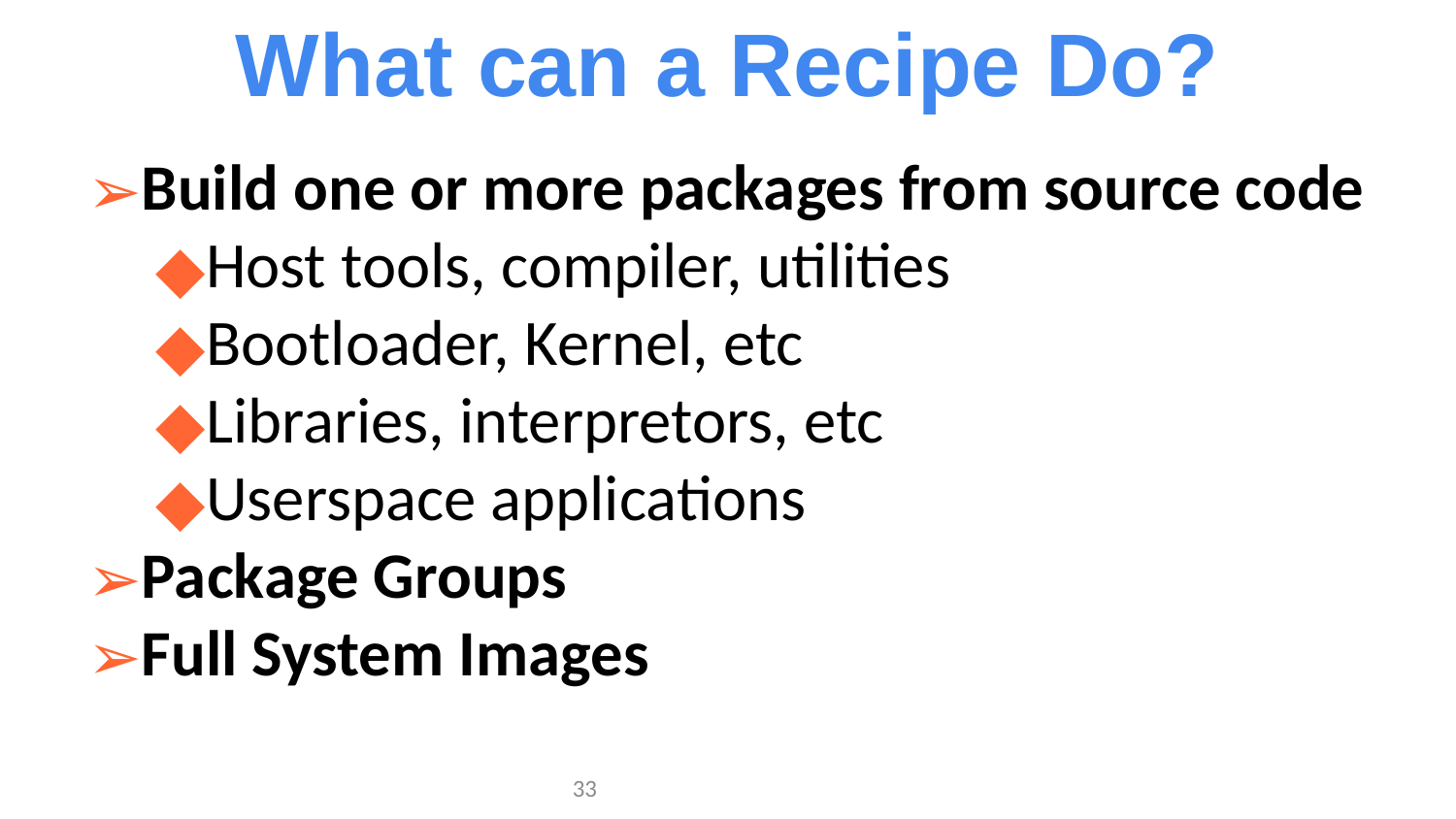

What can a Recipe Do?
Build one or more packages from source code
Host tools, compiler, utilities
Bootloader, Kernel, etc
Libraries, interpretors, etc
Userspace applications
Package Groups
Full System Images
33